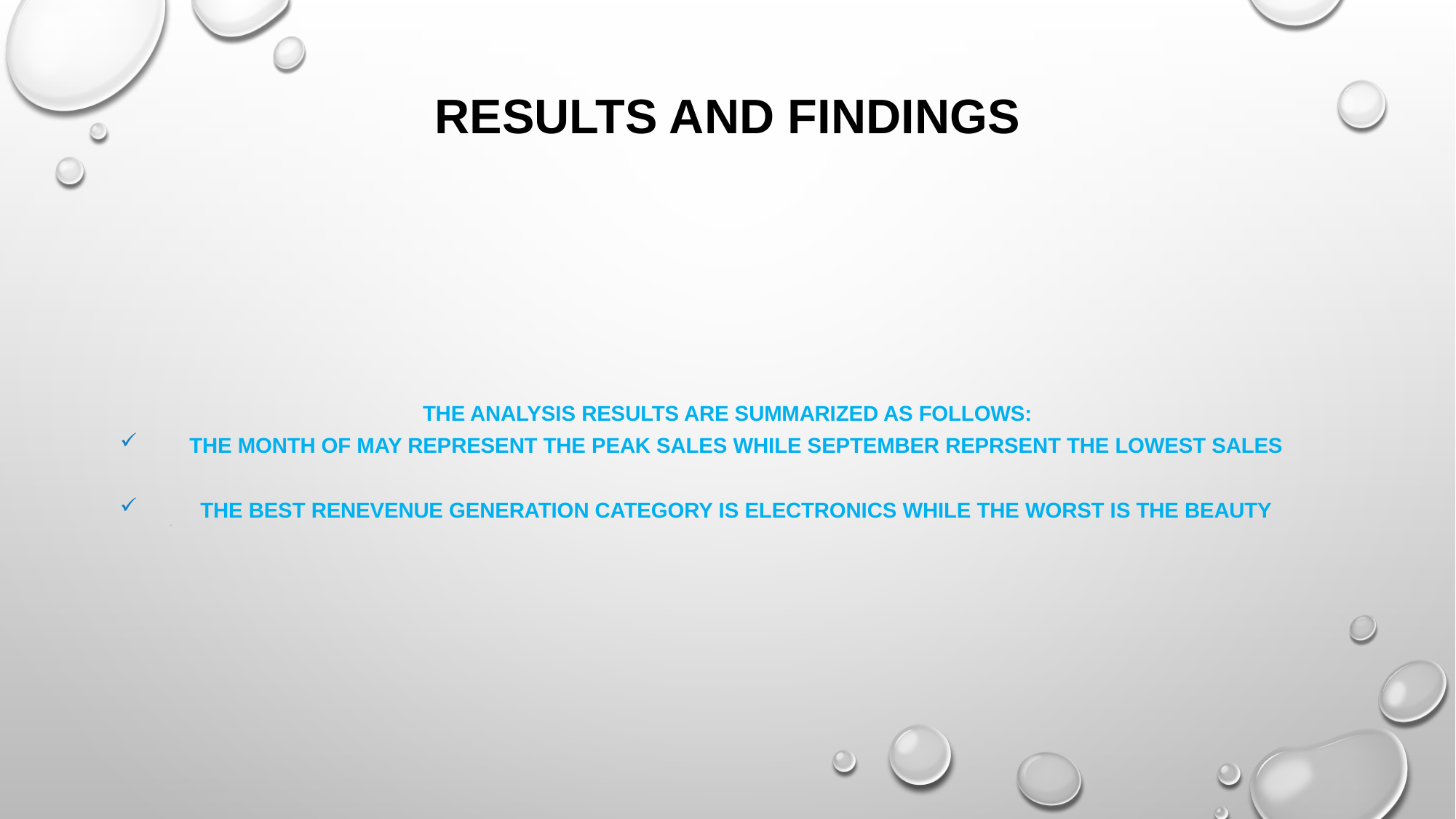

# RESULTS AND FINDINGS
THE ANALYSIS RESULTS ARE SUMMARIZED AS FOLLOWS:
THE MONTH OF MAY REPRESENT THE PEAK SALES WHILE SEPTEMBER REPRSENT THE LOWEST SALES

THE BEST RENEVENUE GENERATION CATEGORY IS ELECTRONICS WHILE THE WORST IS THE BEAUTY